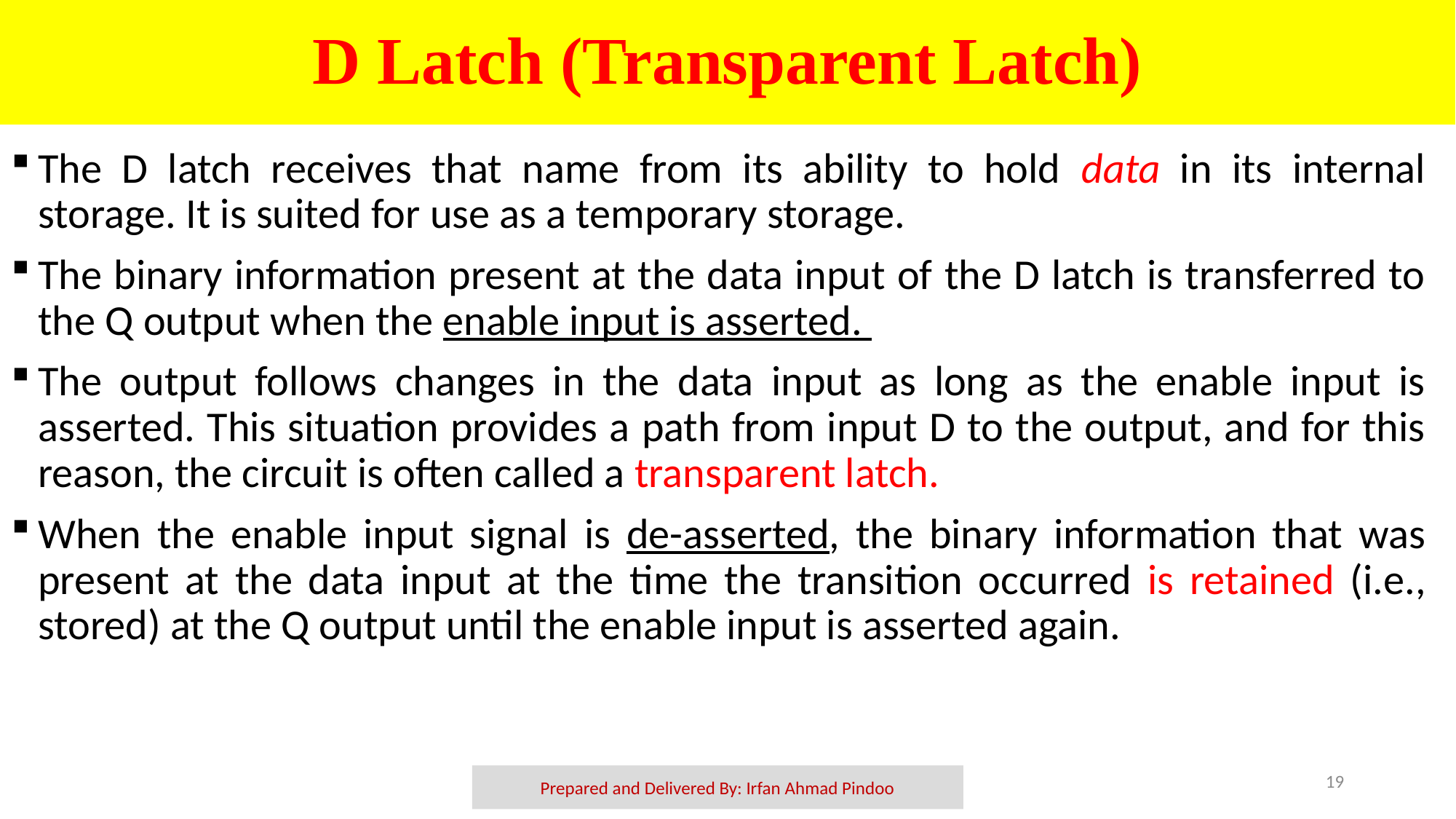

# D Latch (Transparent Latch)
The D latch receives that name from its ability to hold data in its internal storage. It is suited for use as a temporary storage.
The binary information present at the data input of the D latch is transferred to the Q output when the enable input is asserted.
The output follows changes in the data input as long as the enable input is asserted. This situation provides a path from input D to the output, and for this reason, the circuit is often called a transparent latch.
When the enable input signal is de-asserted, the binary information that was present at the data input at the time the transition occurred is retained (i.e., stored) at the Q output until the enable input is asserted again.
19
Prepared and Delivered By: Irfan Ahmad Pindoo